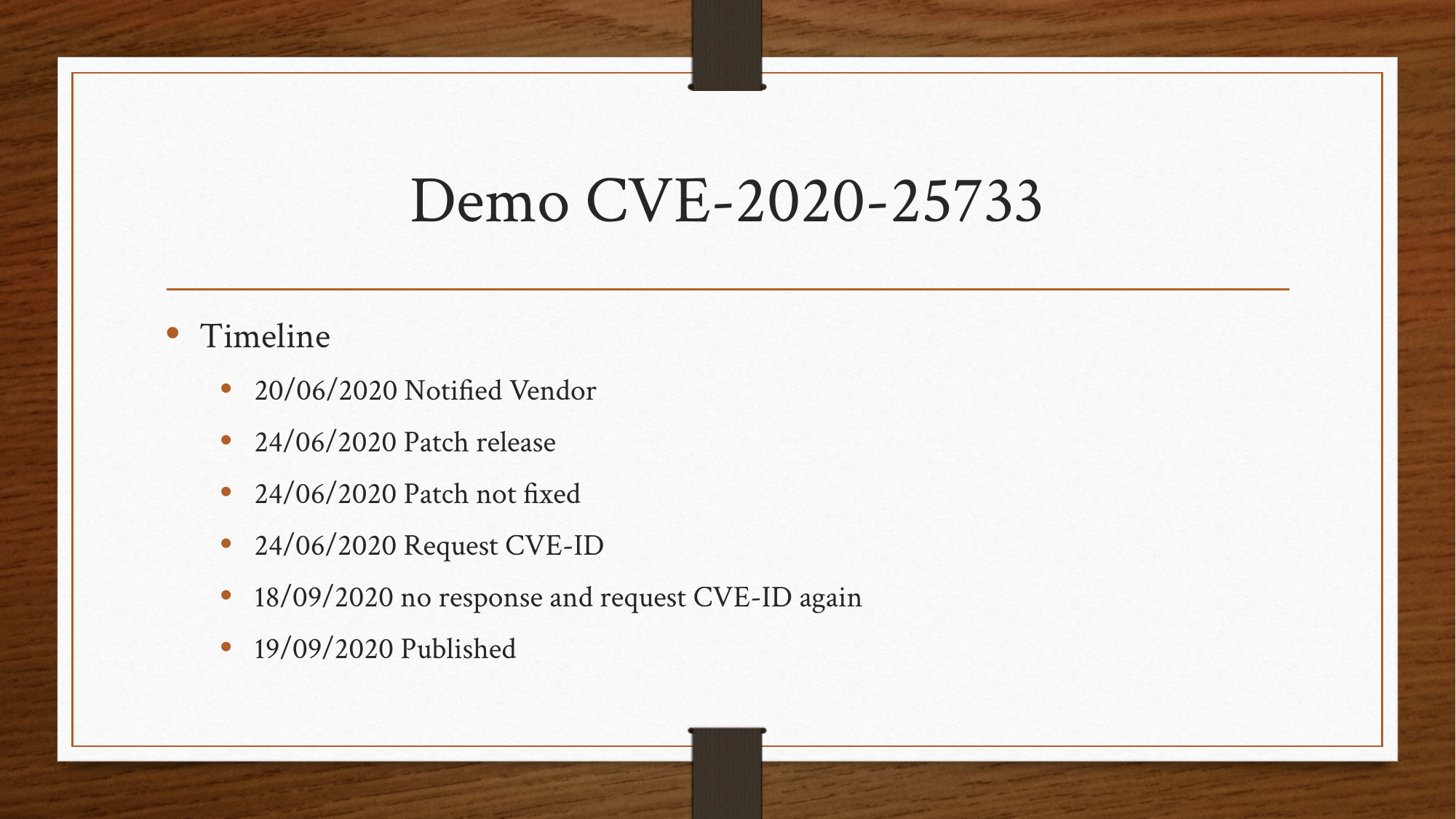

# Demo CVE-2020-25733
Timeline
20/06/2020 Notified Vendor
24/06/2020 Patch release
24/06/2020 Patch not fixed
24/06/2020 Request CVE-ID
18/09/2020 no response and request CVE-ID again
19/09/2020 Published